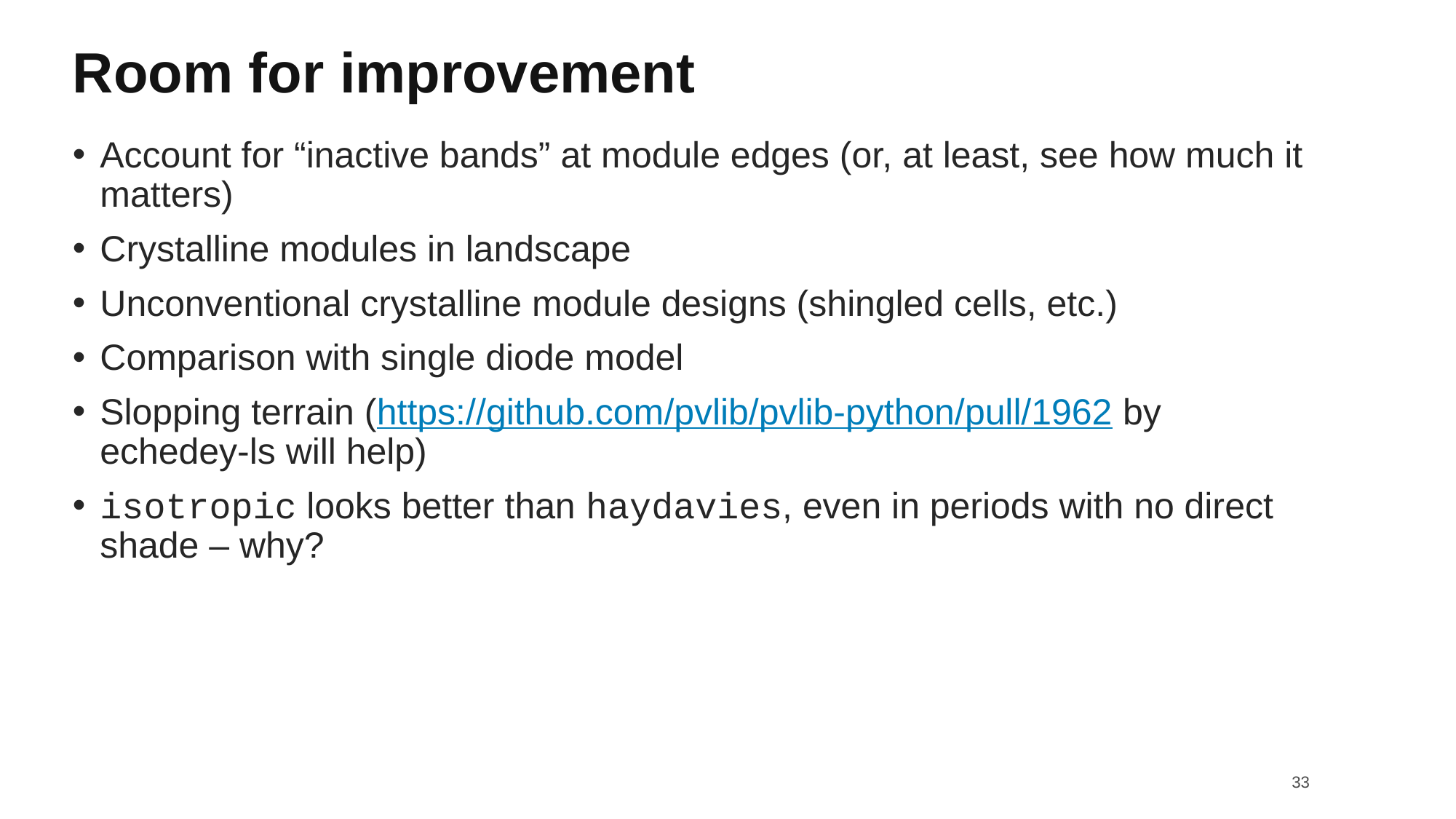

# Room for improvement
Account for “inactive bands” at module edges (or, at least, see how much it matters)
Crystalline modules in landscape
Unconventional crystalline module designs (shingled cells, etc.)
Comparison with single diode model
Slopping terrain (https://github.com/pvlib/pvlib-python/pull/1962 by echedey-ls will help)
isotropic looks better than haydavies, even in periods with no direct shade – why?